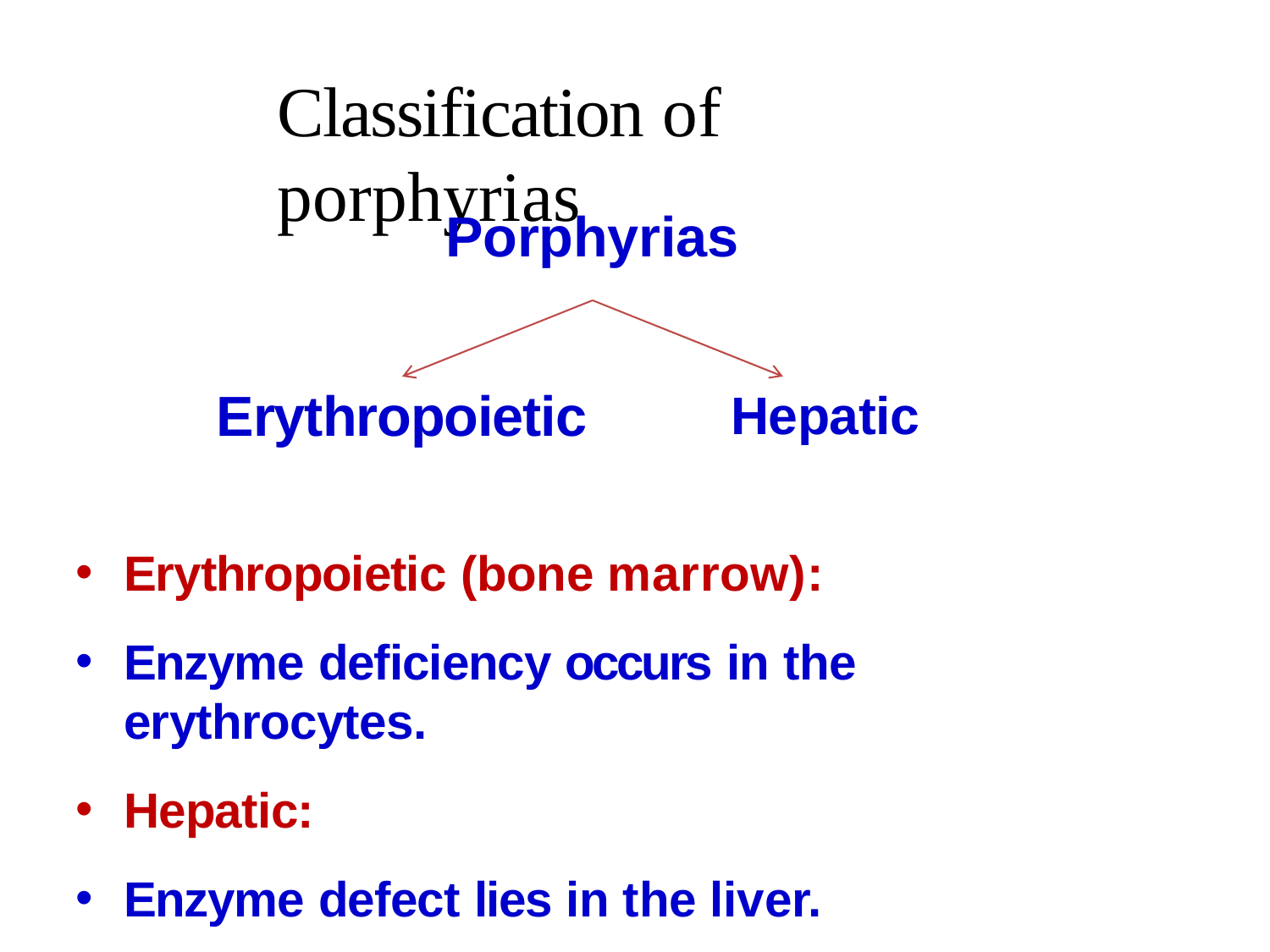

# Classification of porphyrias
Porphyrias

Erythropoietic
Hepatic
Erythropoietic (bone marrow):
Enzyme deficiency occurs in the erythrocytes.
Hepatic:
Enzyme defect lies in the liver.